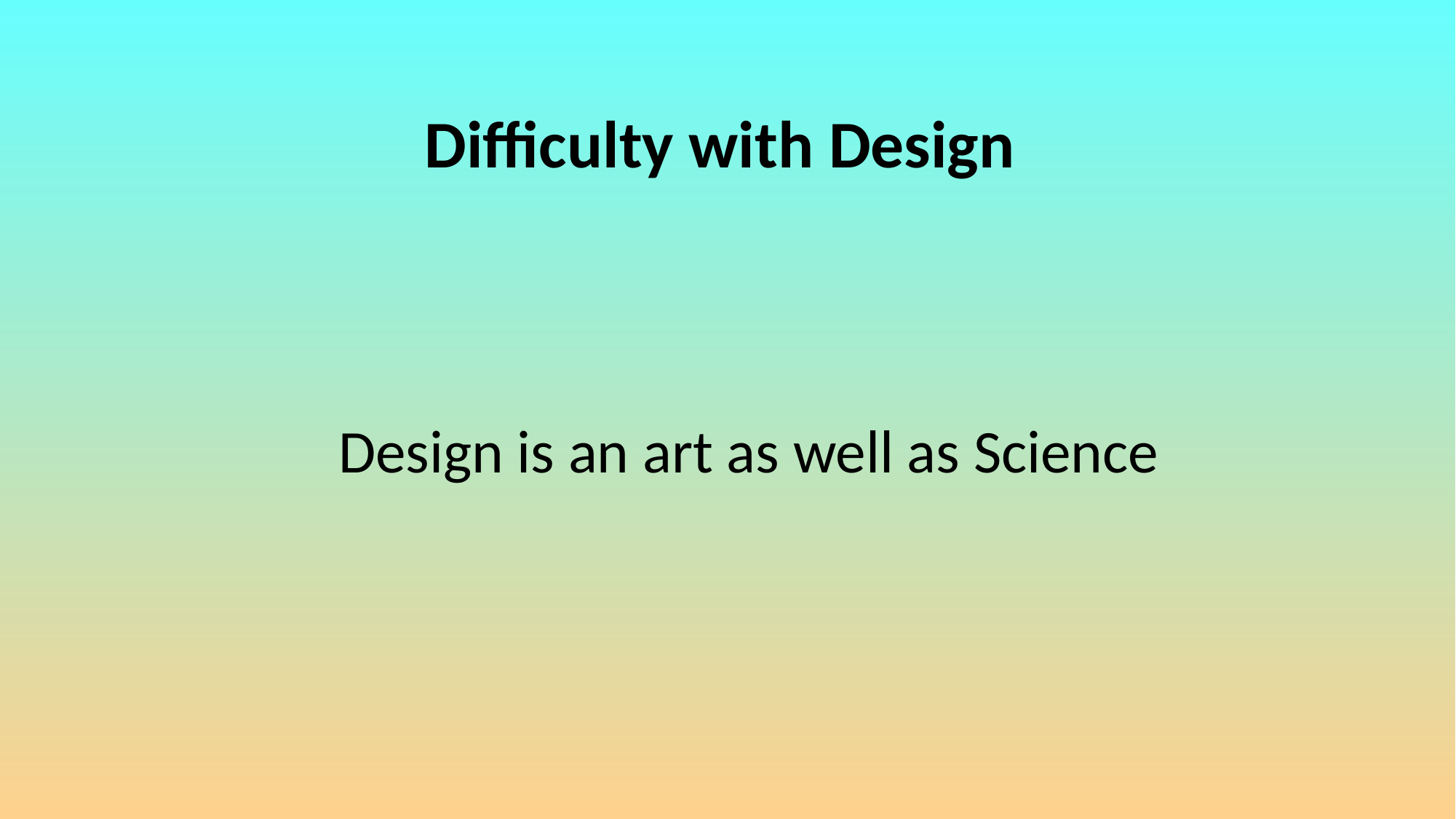

# Difficulty with Design

		Design is an art as well as Science